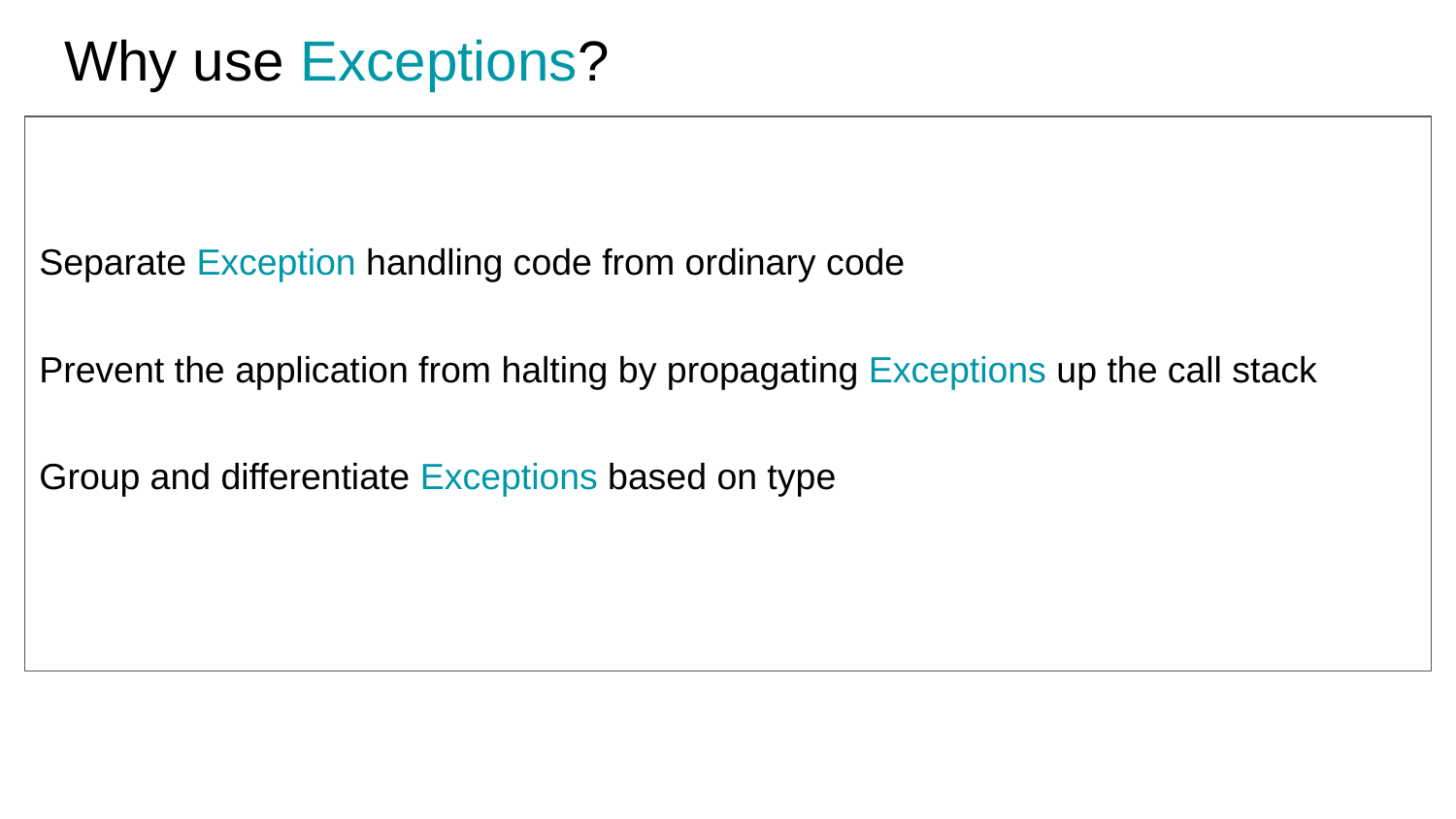

# Why use Exceptions?

Separate Exception handling code from ordinary code
Prevent the application from halting by propagating Exceptions up the call stack
Group and differentiate Exceptions based on type